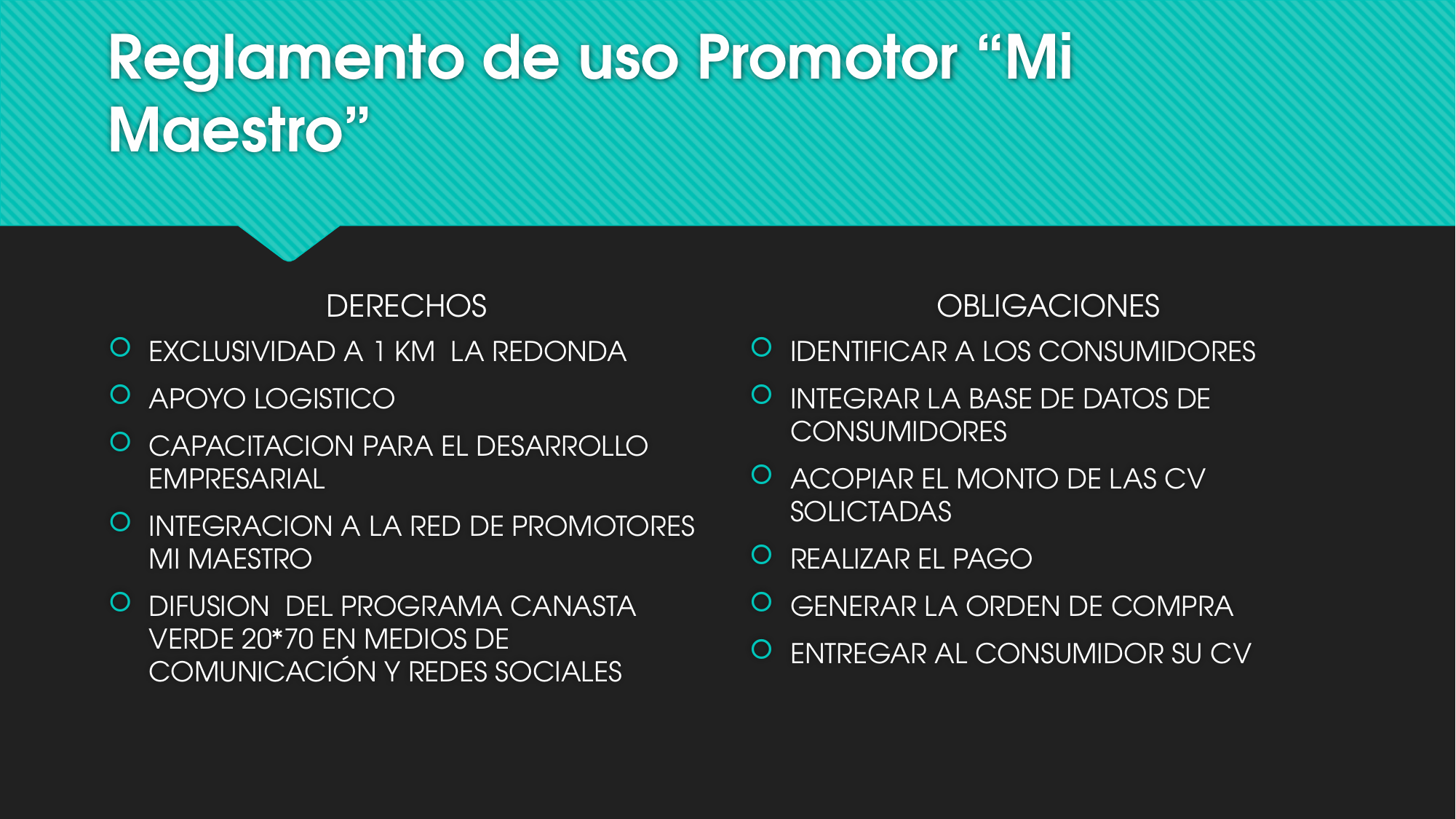

# Reglamento de uso Promotor “Mi Maestro”
DERECHOS
OBLIGACIONES
EXCLUSIVIDAD A 1 KM  LA REDONDA
APOYO LOGISTICO
CAPACITACION PARA EL DESARROLLO EMPRESARIAL
INTEGRACION A LA RED DE PROMOTORES MI MAESTRO
DIFUSION  DEL PROGRAMA CANASTA VERDE 20*70 EN MEDIOS DE COMUNICACIÓN Y REDES SOCIALES
IDENTIFICAR A LOS CONSUMIDORES
INTEGRAR LA BASE DE DATOS DE CONSUMIDORES
ACOPIAR EL MONTO DE LAS CV SOLICTADAS
REALIZAR EL PAGO
GENERAR LA ORDEN DE COMPRA
ENTREGAR AL CONSUMIDOR SU CV